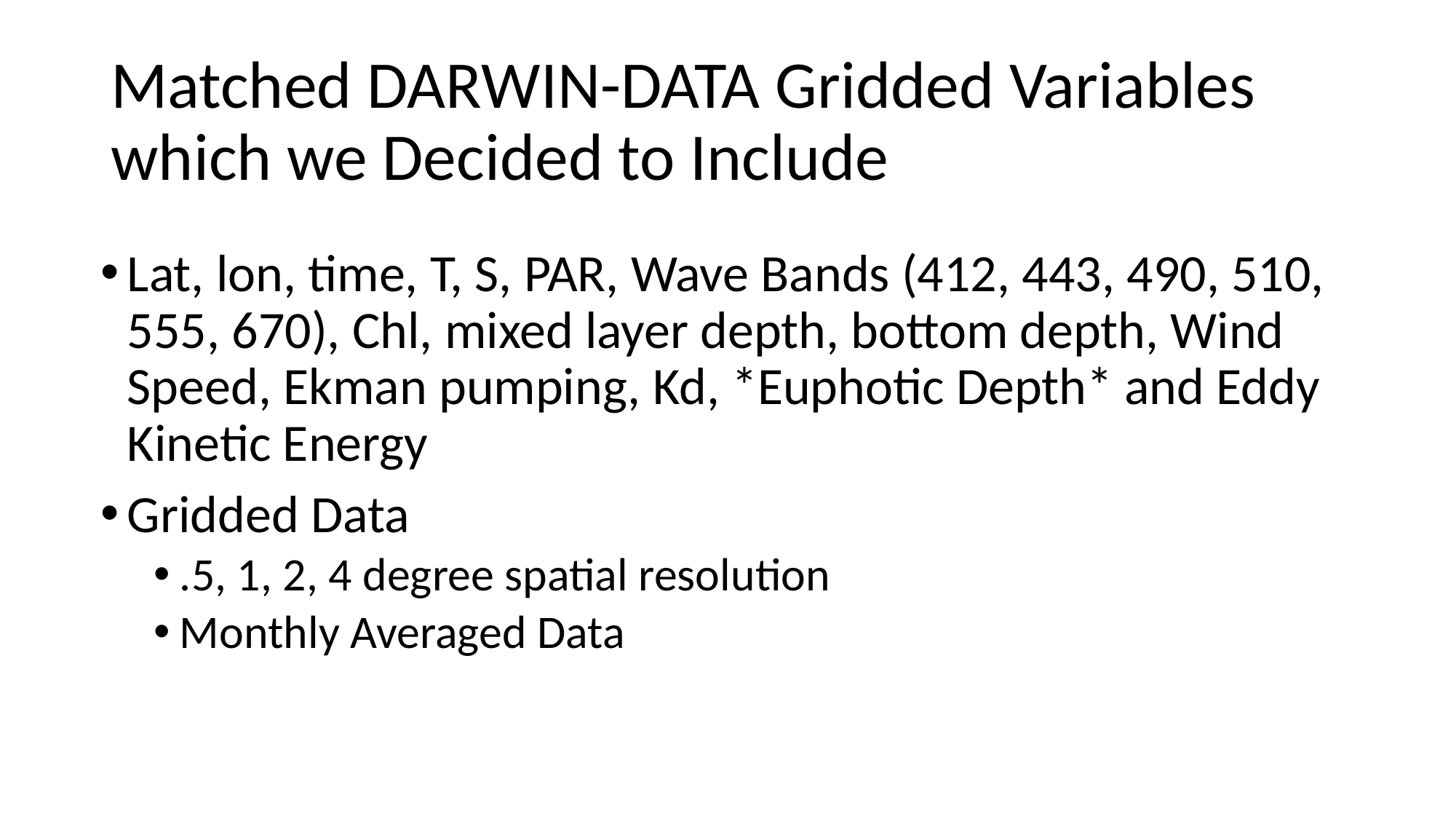

# Matched DARWIN-DATA Gridded Variables which we Decided to Include
Lat, lon, time, T, S, PAR, Wave Bands (412, 443, 490, 510, 555, 670), Chl, mixed layer depth, bottom depth, Wind Speed, Ekman pumping, Kd, *Euphotic Depth* and Eddy Kinetic Energy
Gridded Data
.5, 1, 2, 4 degree spatial resolution
Monthly Averaged Data